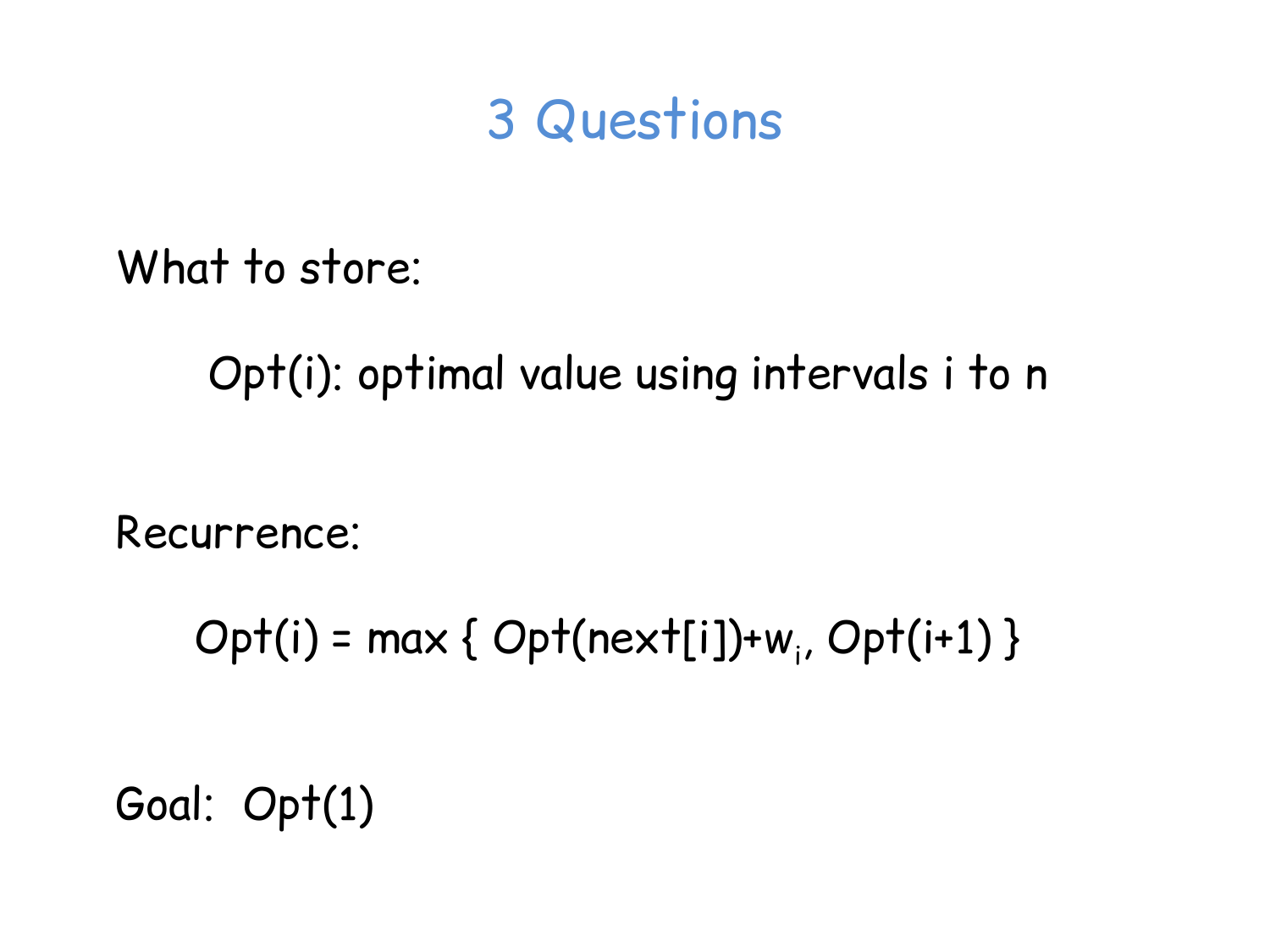

# 3 Questions
What to store:

       Opt(i): optimal value using intervals i to n

Recurrence:

      Opt(i) = max { Opt(next[i])+wi, Opt(i+1) }

Goal:  Opt(1)